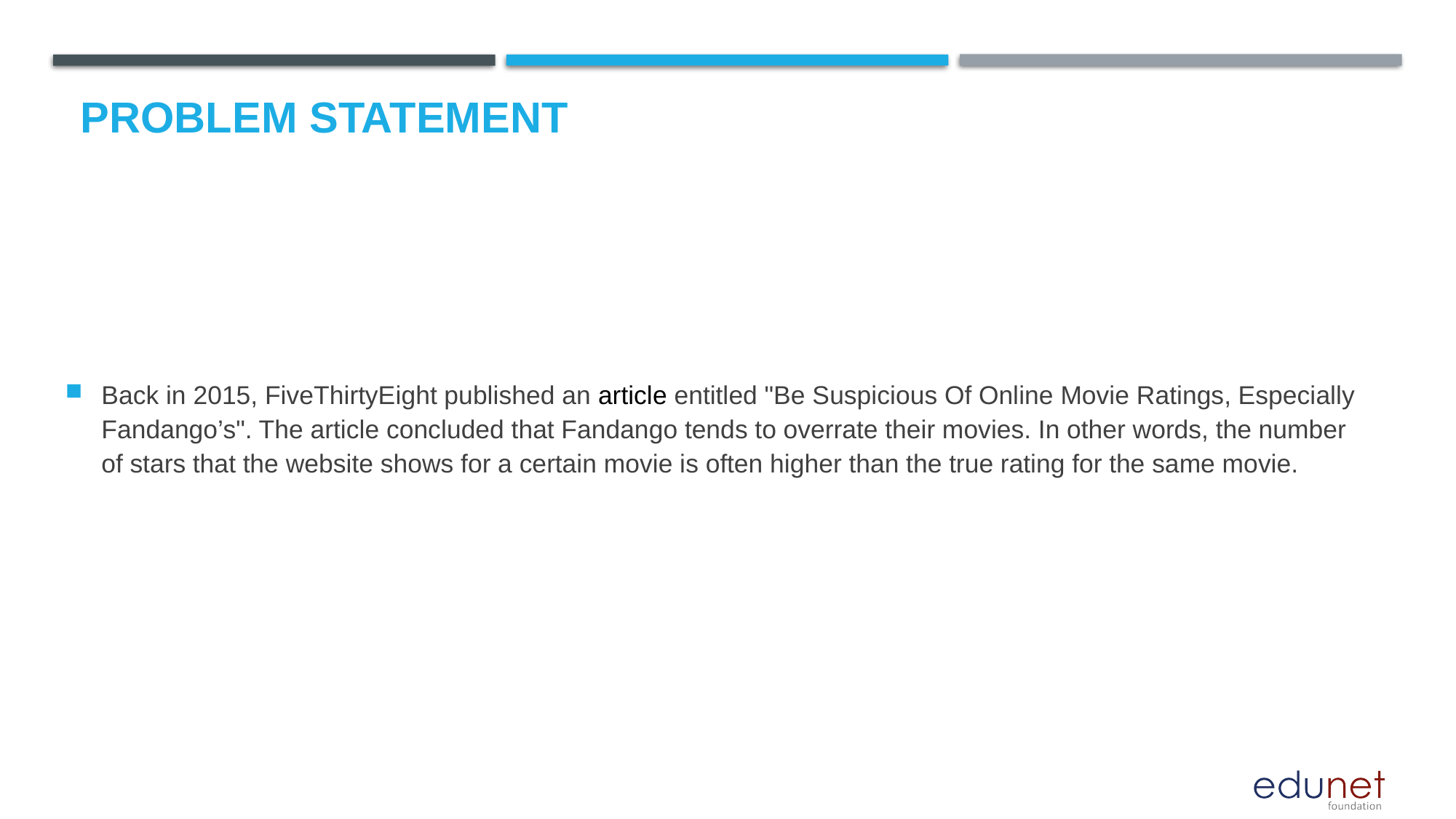

# Problem Statement
Back in 2015, FiveThirtyEight published an article entitled "Be Suspicious Of Online Movie Ratings, Especially Fandango’s". The article concluded that Fandango tends to overrate their movies. In other words, the number of stars that the website shows for a certain movie is often higher than the true rating for the same movie.